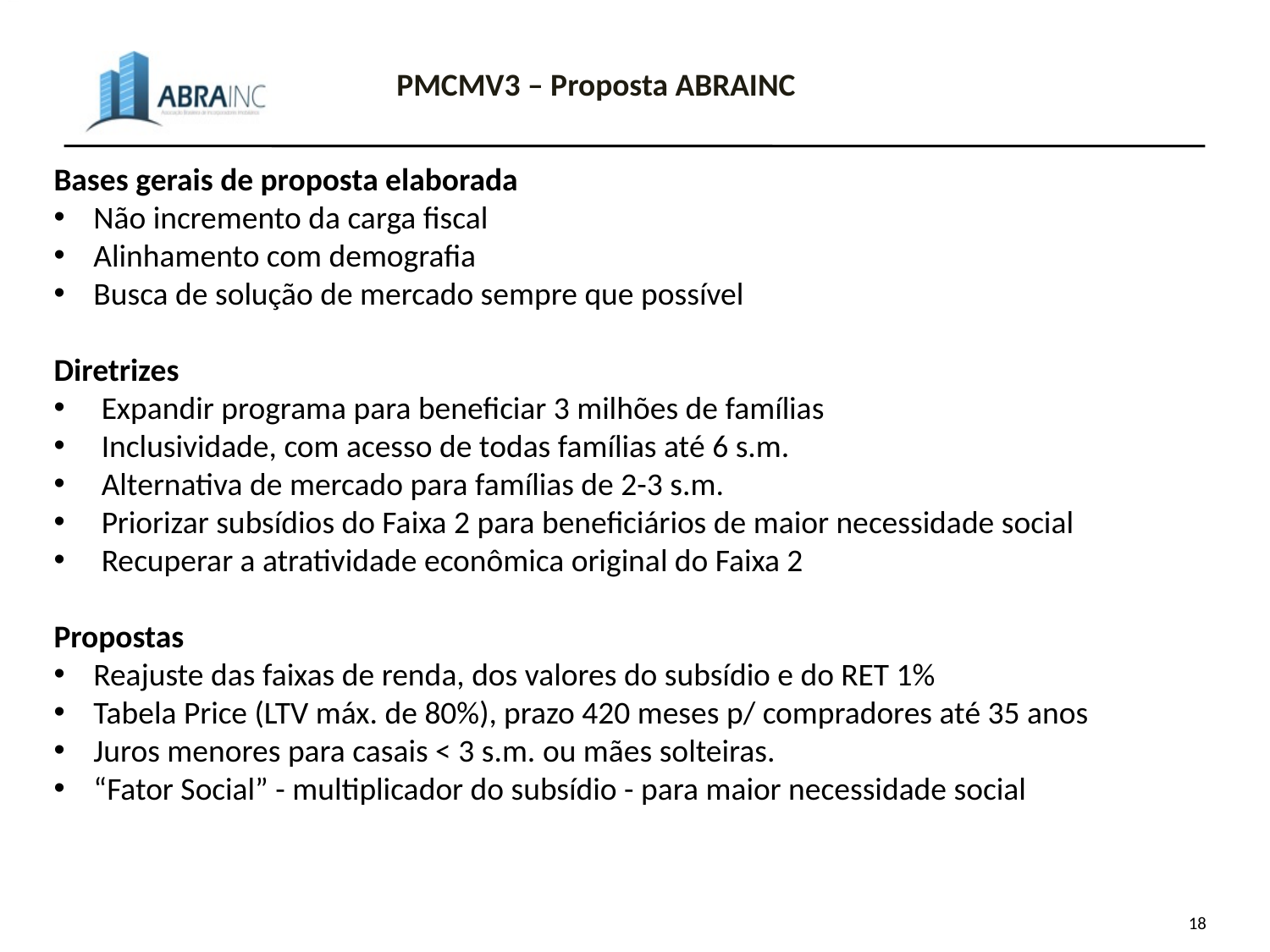

PMCMV3 – Proposta ABRAINC

Bases gerais de proposta elaborada
Não incremento da carga fiscal
Alinhamento com demografia
Busca de solução de mercado sempre que possível

Diretrizes
Expandir programa para beneficiar 3 milhões de famílias
Inclusividade, com acesso de todas famílias até 6 s.m.
Alternativa de mercado para famílias de 2-3 s.m.
Priorizar subsídios do Faixa 2 para beneficiários de maior necessidade social
Recuperar a atratividade econômica original do Faixa 2

Propostas
Reajuste das faixas de renda, dos valores do subsídio e do RET 1%
Tabela Price (LTV máx. de 80%), prazo 420 meses p/ compradores até 35 anos
Juros menores para casais < 3 s.m. ou mães solteiras.
“Fator Social” - multiplicador do subsídio - para maior necessidade social

18